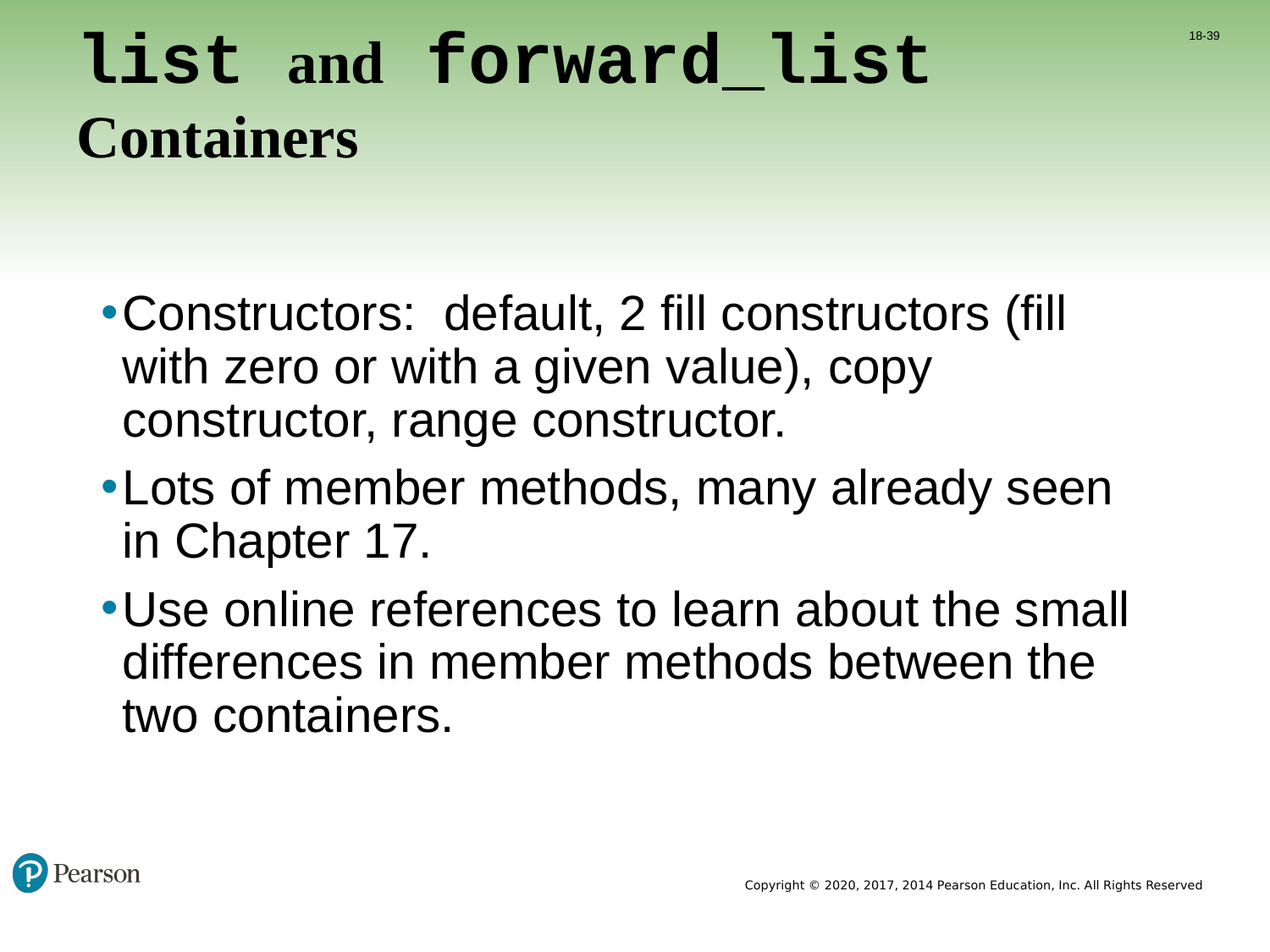

18-39
# list and forward_list Containers
Constructors:  default, 2 fill constructors (fill with zero or with a given value), copy constructor, range constructor.
Lots of member methods, many already seen in Chapter 17.
Use online references to learn about the small differences in member methods between the two containers.